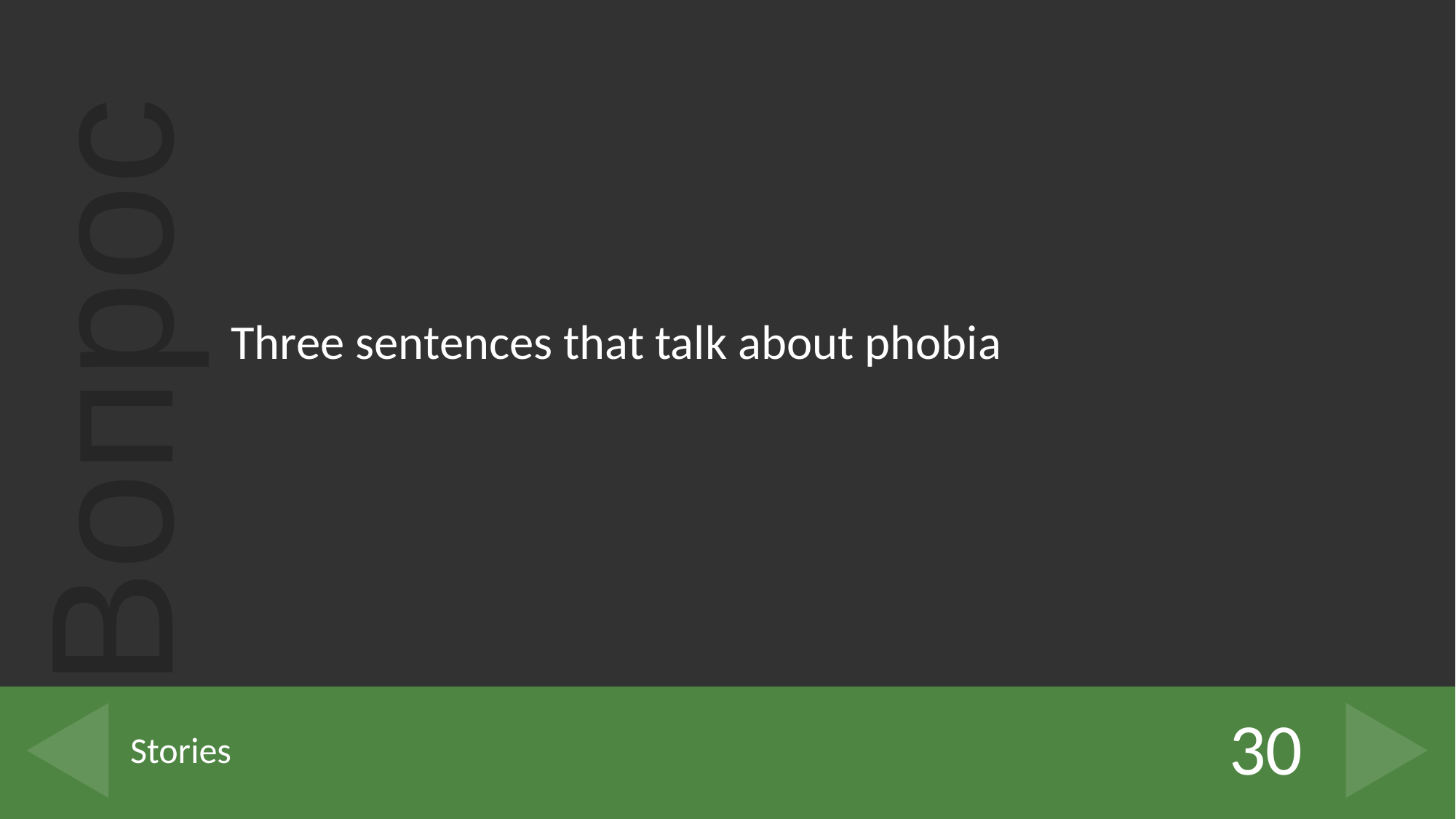

Three sentences that talk about phobia
30
# Stories